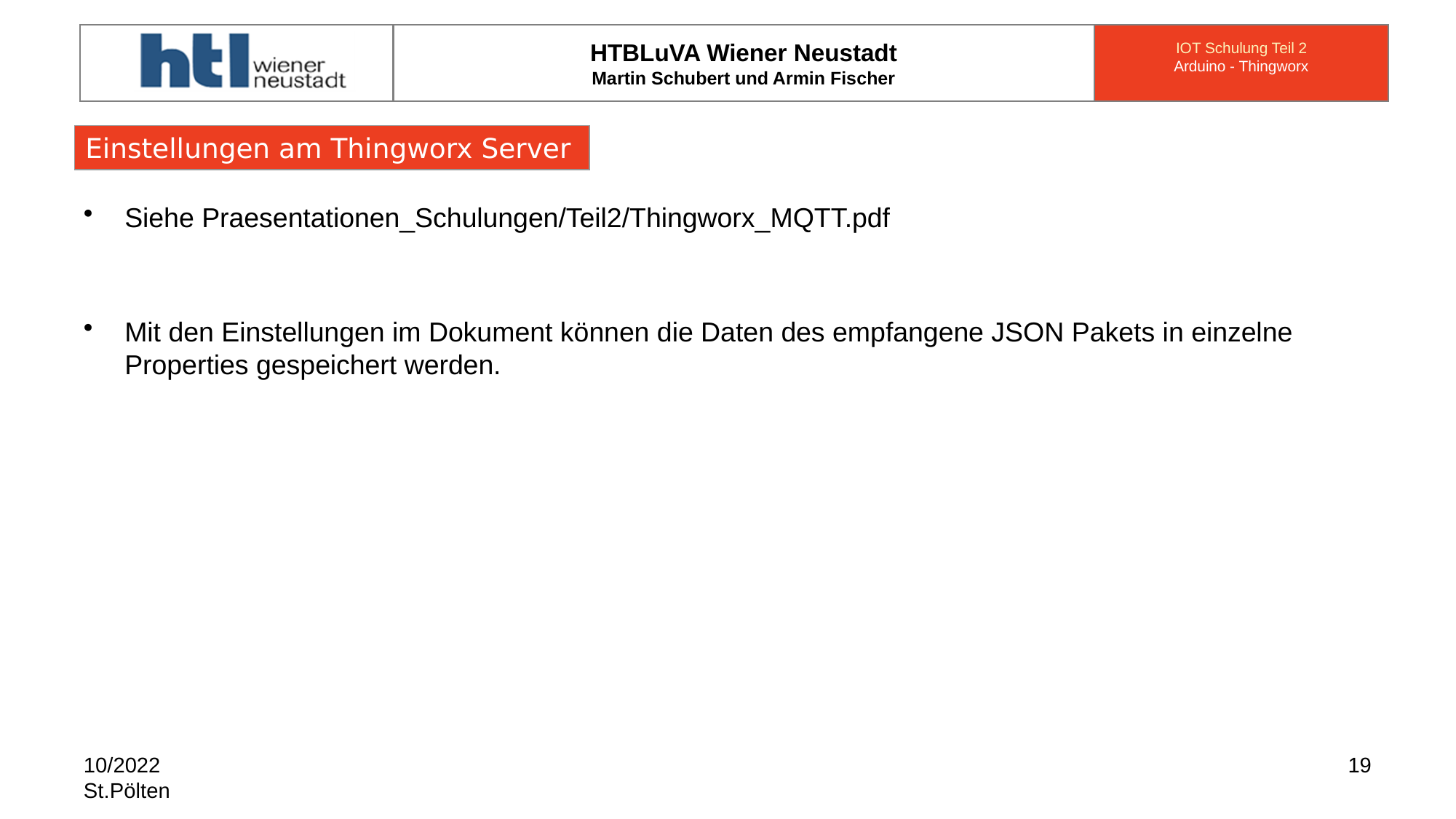

#
Einstellungen am Thingworx Server
Siehe Praesentationen_Schulungen/Teil2/Thingworx_MQTT.pdf

Mit den Einstellungen im Dokument können die Daten des empfangene JSON Pakets in einzelne Properties gespeichert werden.

10/2022
St.Pölten
19